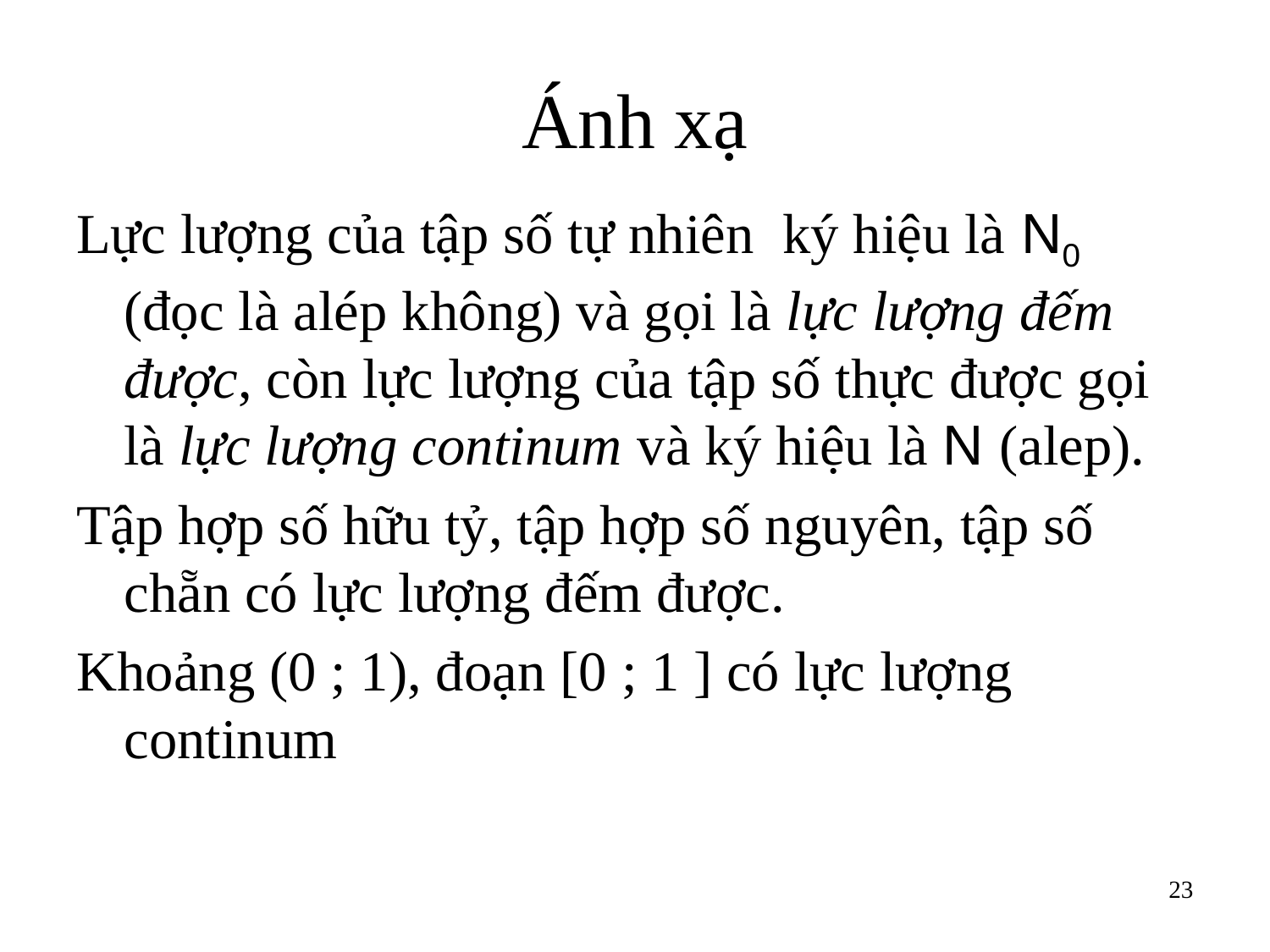

# Ánh xạ
Lực lượng của tập số tự nhiên  ký hiệu là N0  (đọc là alép không) và gọi là lực lượng đếm được, còn lực lượng của tập số thực được gọi là lực lượng continum và ký hiệu là N (alep).
Tập hợp số hữu tỷ, tập hợp số nguyên, tập số chẵn có lực lượng đếm được.
Khoảng (0 ; 1), đoạn [0 ; 1 ] có lực lượng continum
23